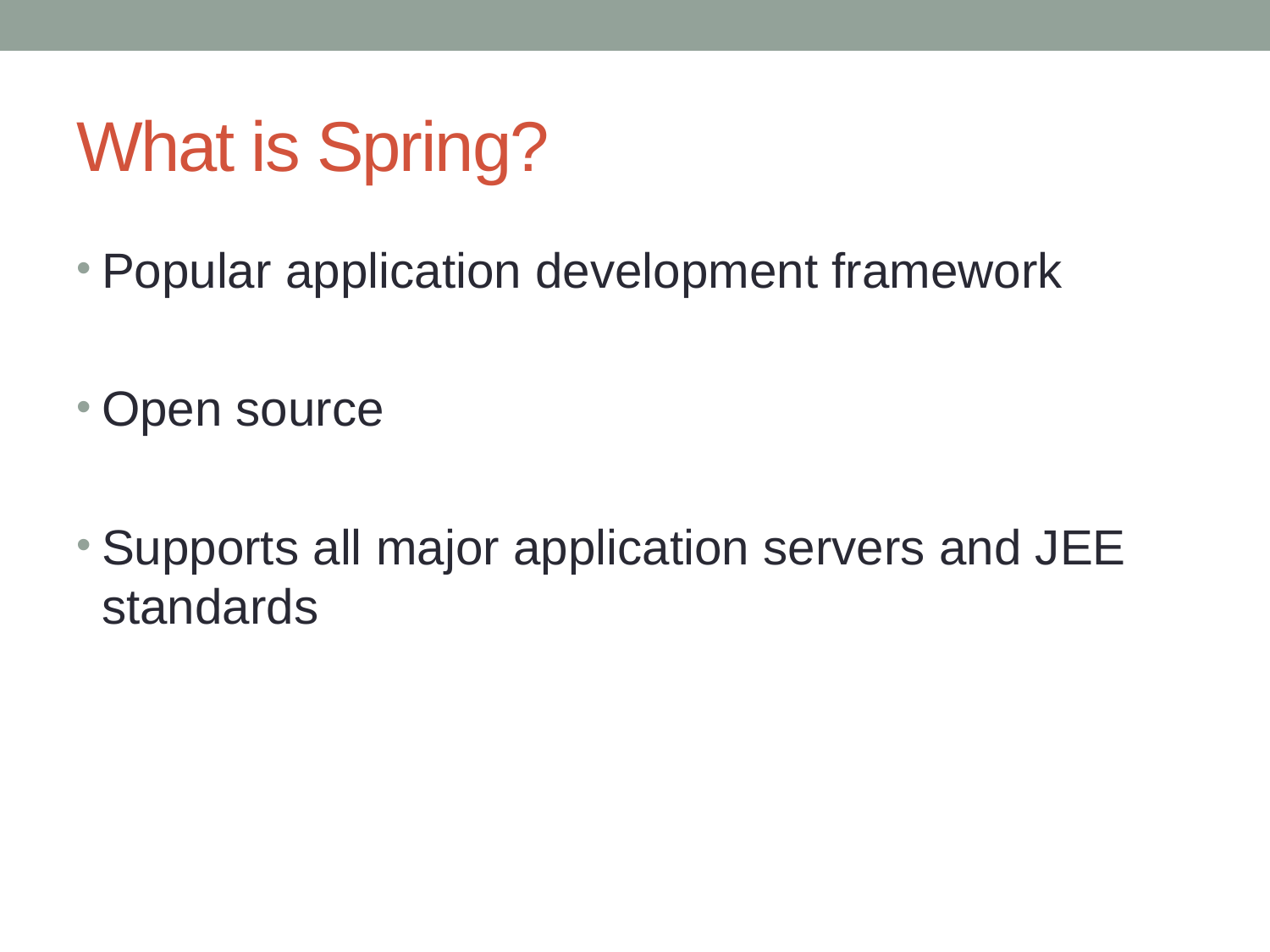

# What is Spring?
Popular application development framework

Open source

Supports all major application servers and JEE standards